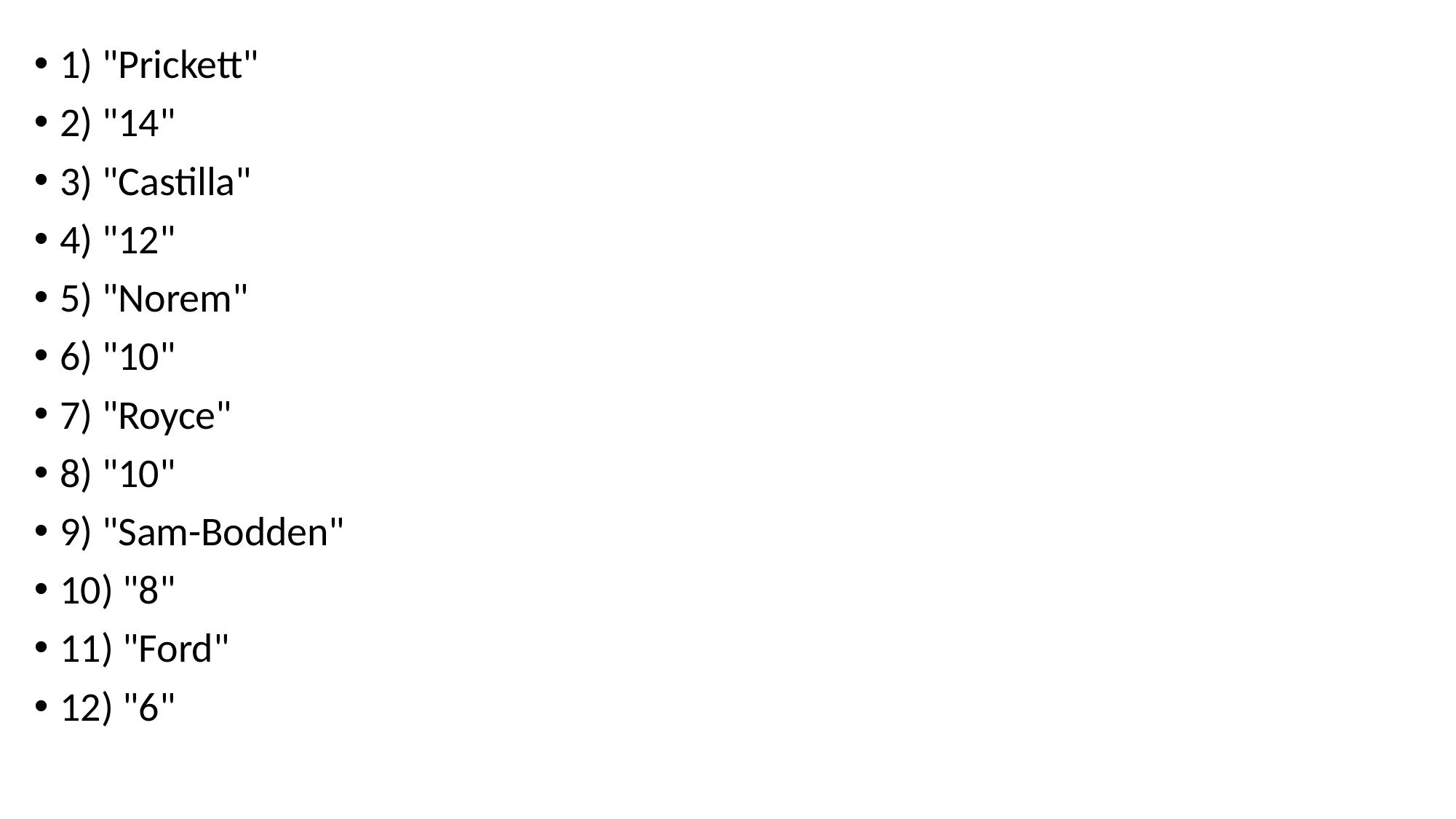

1) "Prickett"
2) "14"
3) "Castilla"
4) "12"
5) "Norem"
6) "10"
7) "Royce"
8) "10"
9) "Sam-Bodden"
10) "8"
11) "Ford"
12) "6"